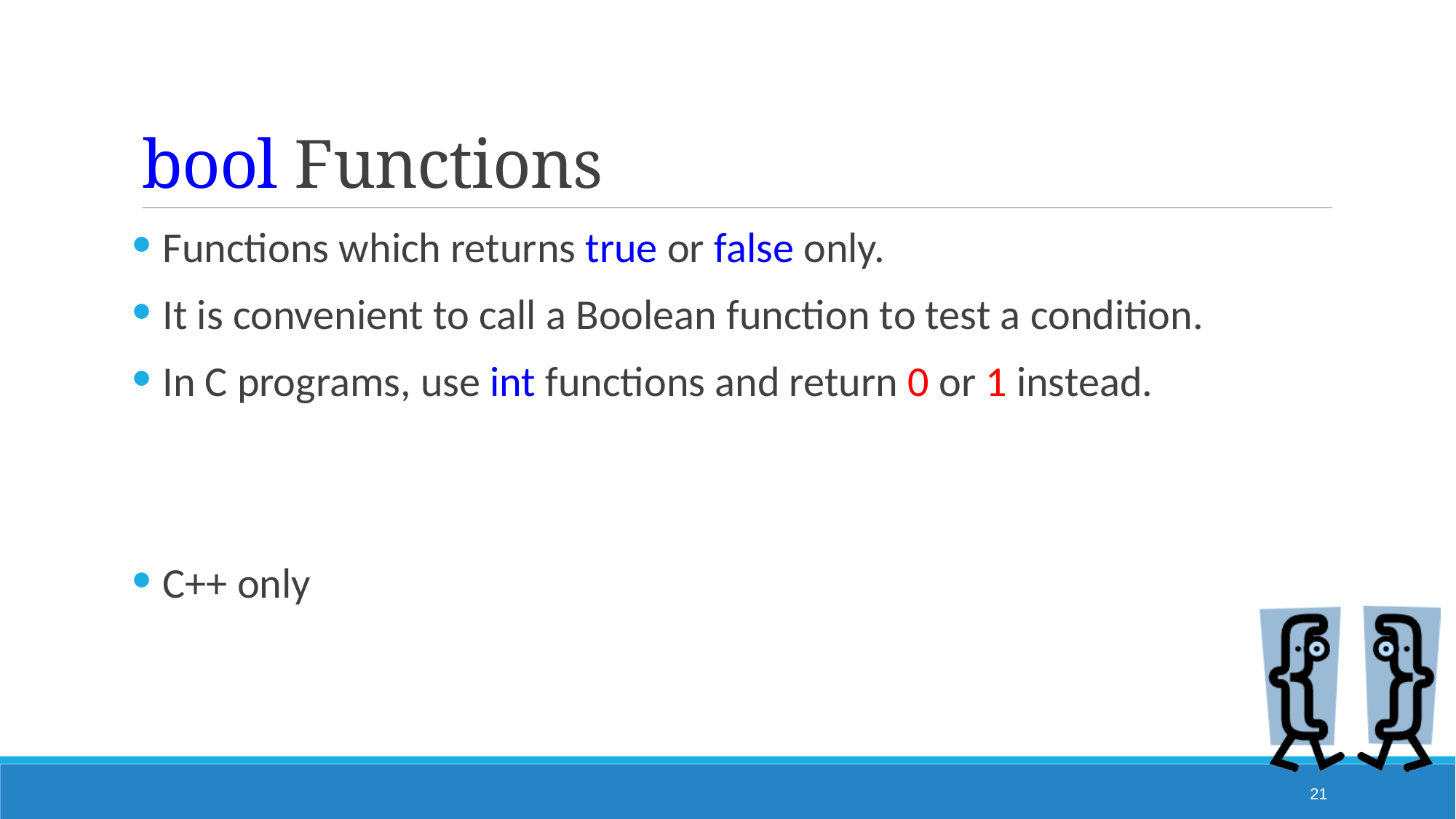

# bool Functions
Functions which returns true or false only.
It is convenient to call a Boolean function to test a condition.
In C programs, use int functions and return 0 or 1 instead.

C++ only

21